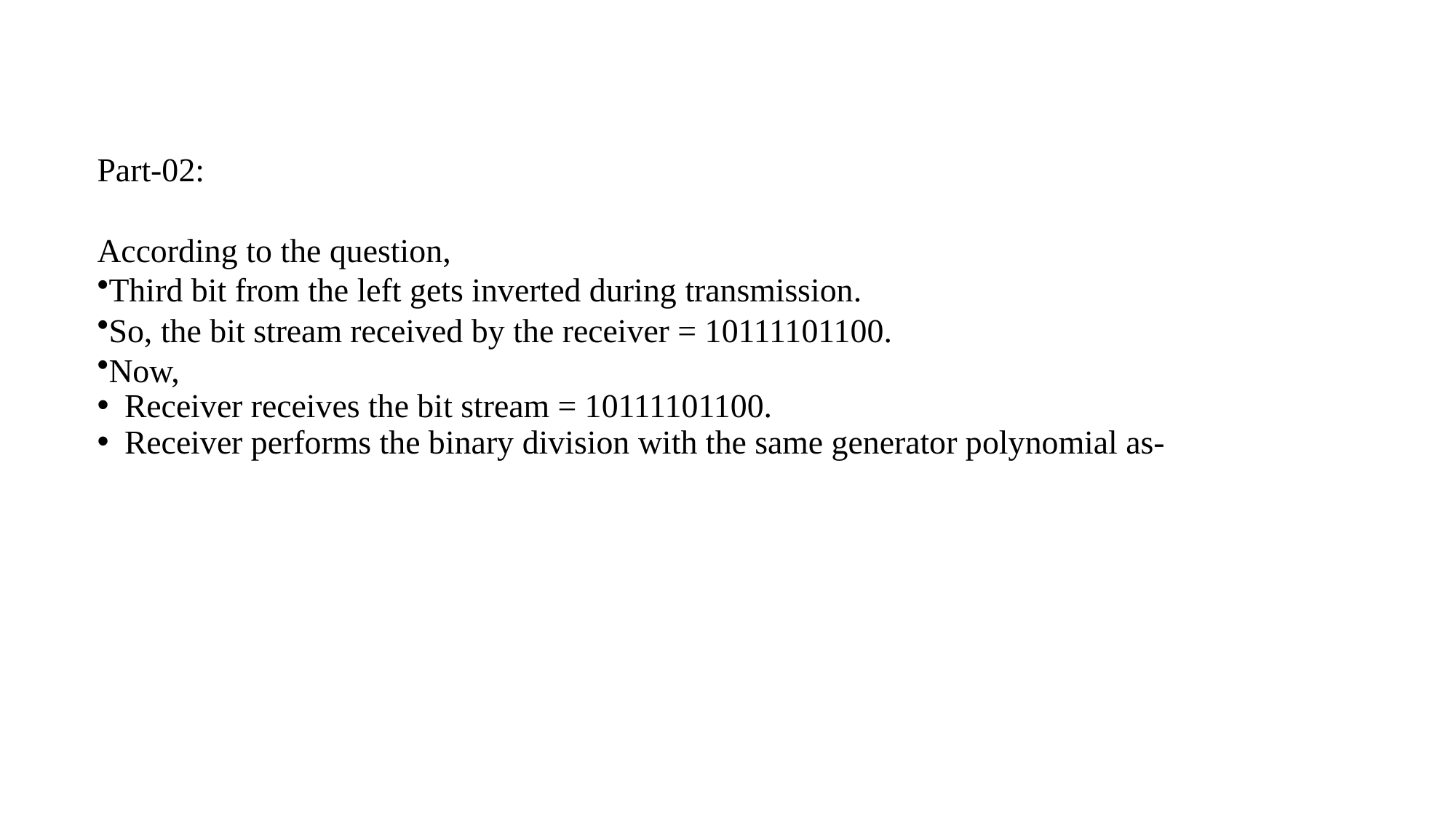

#
Part-02:

According to the question,
Third bit from the left gets inverted during transmission.
So, the bit stream received by the receiver = 10111101100.
Now,
Receiver receives the bit stream = 10111101100.
Receiver performs the binary division with the same generator polynomial as-